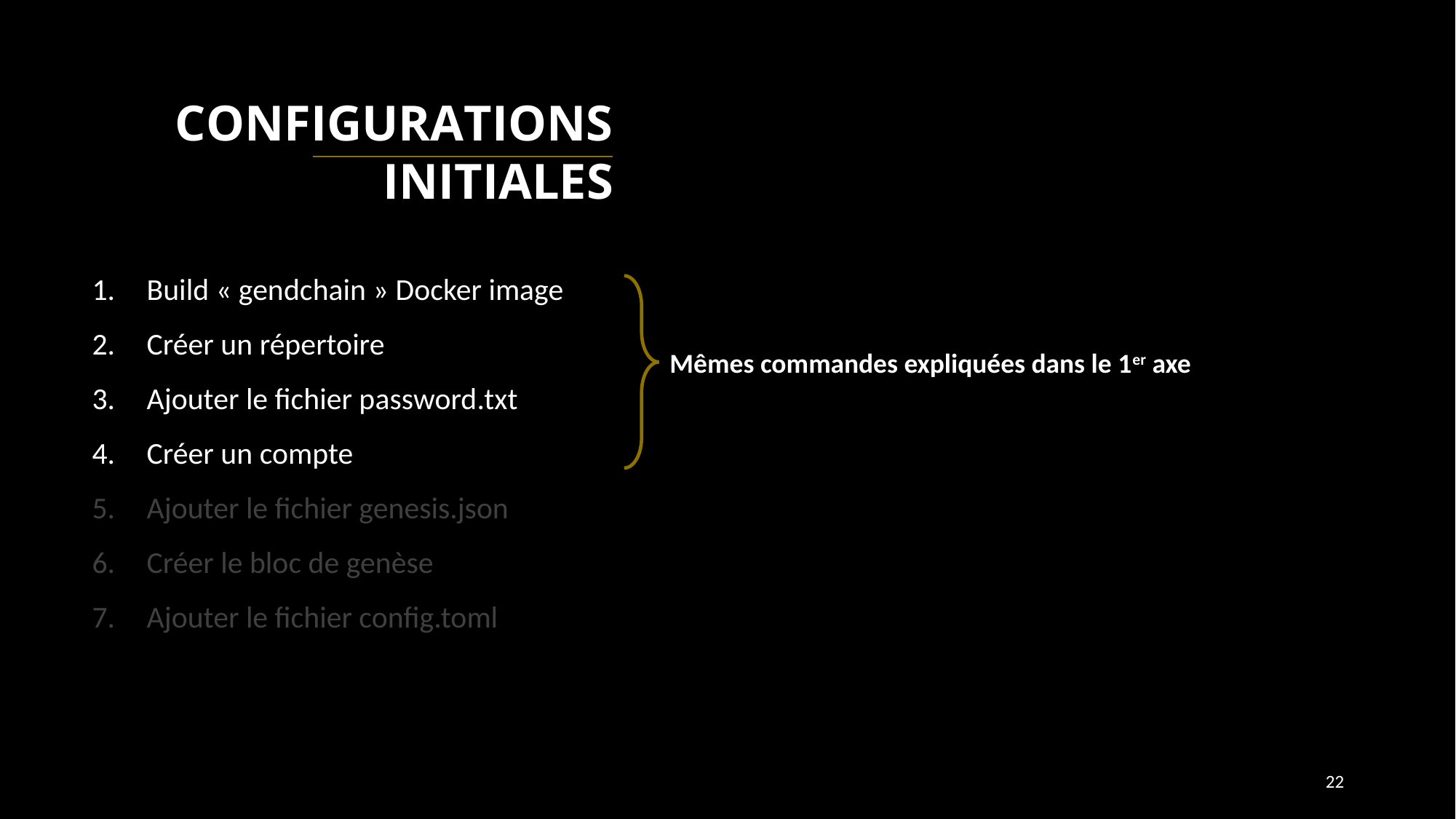

Configurations initiales
Build « gendchain » Docker image
Créer un répertoire
Ajouter le fichier password.txt
Créer un compte
Ajouter le fichier genesis.json
Créer le bloc de genèse
Ajouter le fichier config.toml

Mêmes commandes expliquées dans le 1er axe
22